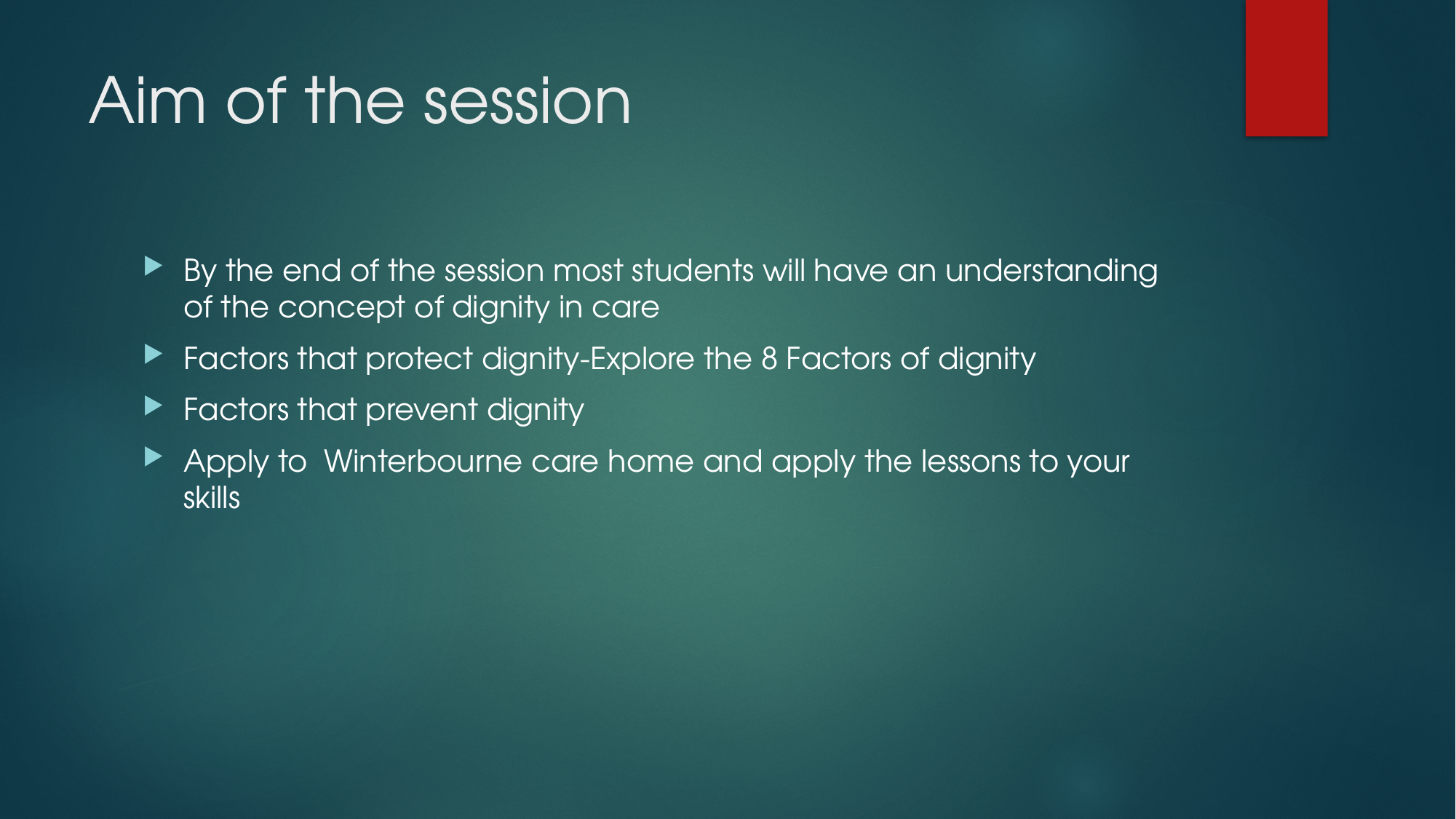

# Aim of the session
By the end of the session most students will have an understanding of the concept of dignity in care
Factors that protect dignity-Explore the 8 Factors of dignity
Factors that prevent dignity
Apply to  Winterbourne care home and apply the lessons to your skills